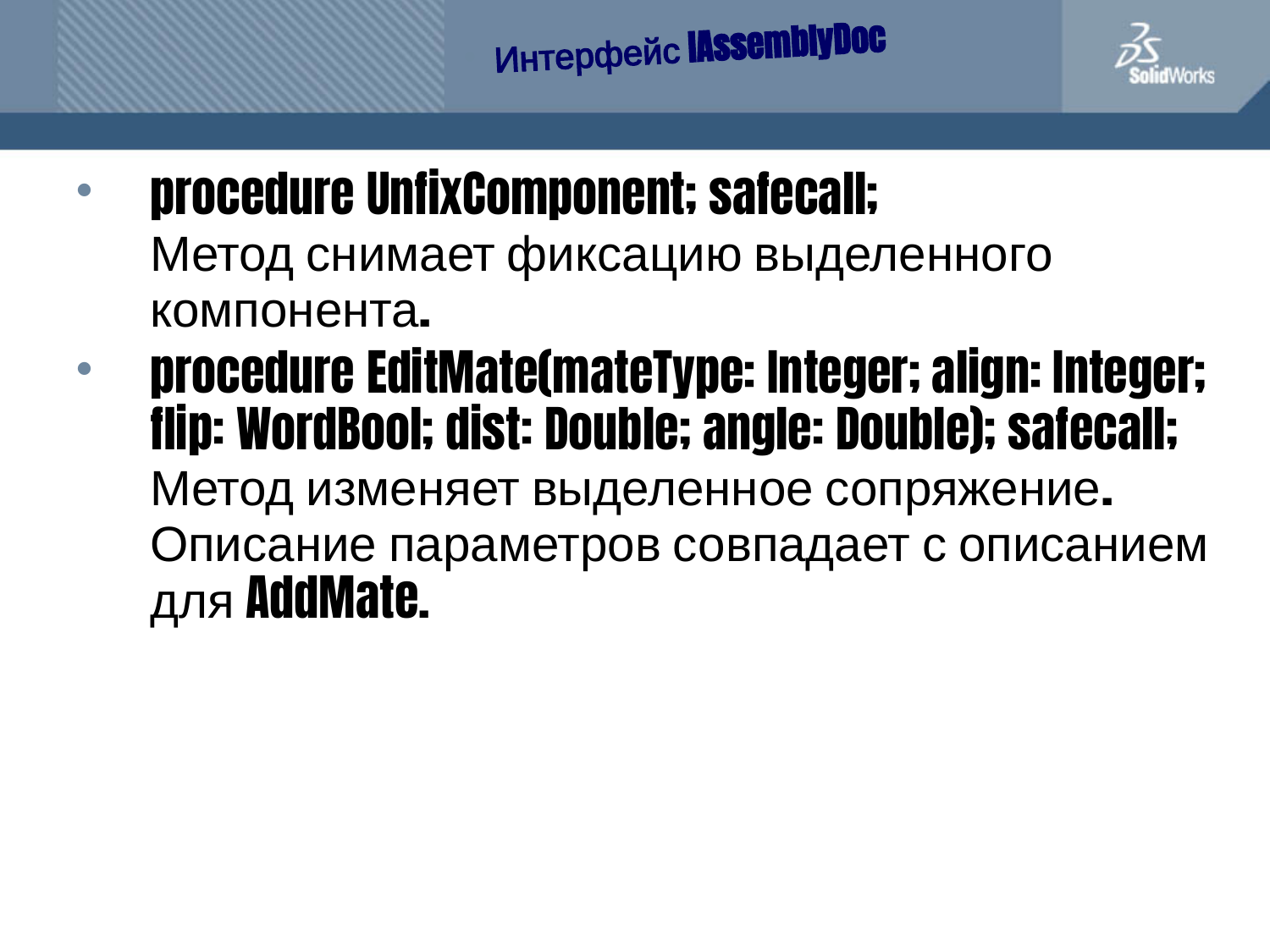

Интерфейс IAssemblyDoc

procedure UnfixComponent; safecall;
Метод снимает фиксацию выделенного компонента.
procedure EditMate(mateType: Integer; align: Integer; flip: WordBool; dist: Double; angle: Double); safecall;
Метод изменяет выделенное сопряжение.
Описание параметров совпадает с описанием для AddMate.